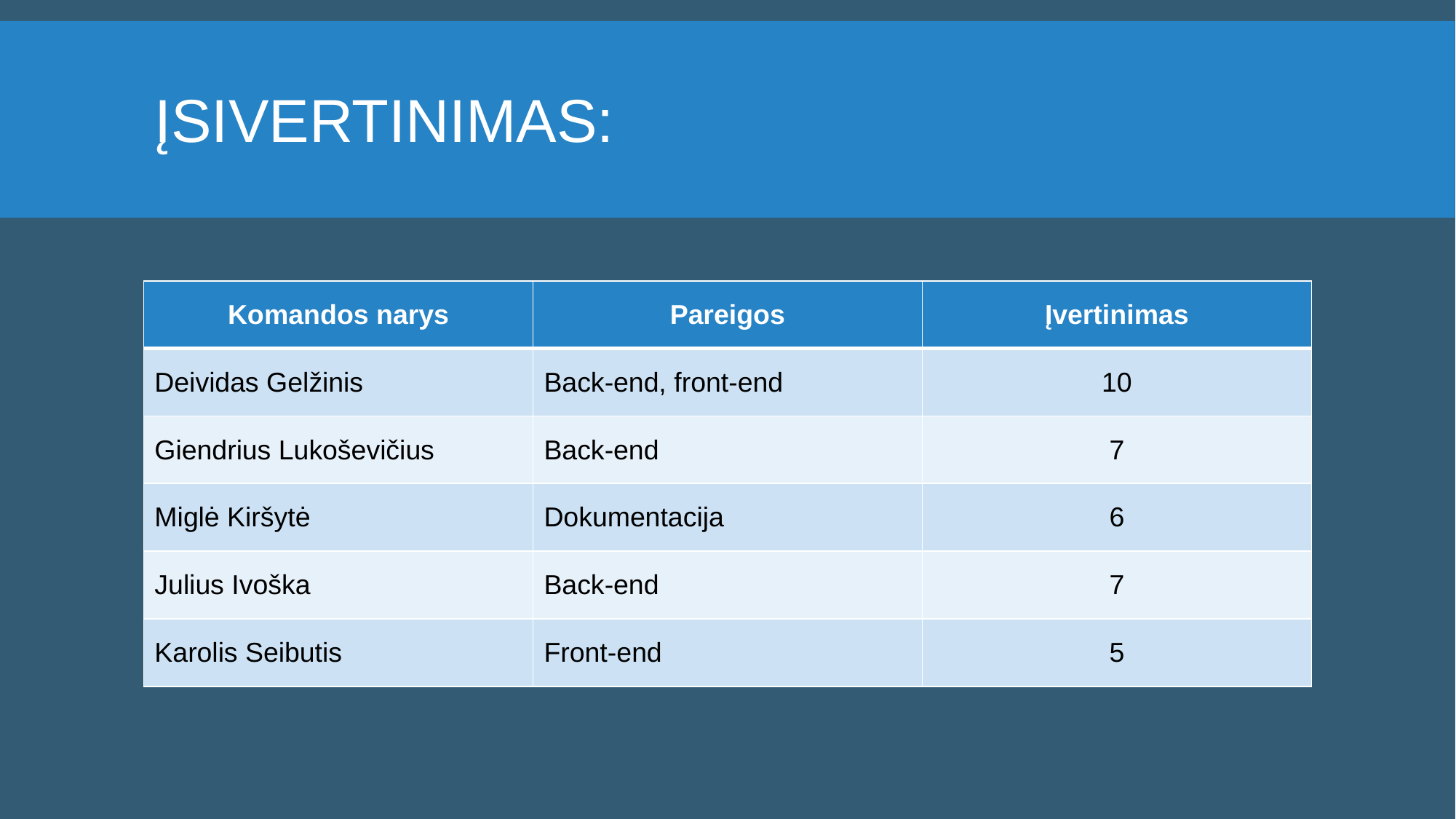

# Įsivertinimas:
| Komandos narys | Pareigos | Įvertinimas |
| --- | --- | --- |
| Deividas Gelžinis | Back-end, front-end | 10 |
| Giendrius Lukoševičius | Back-end | 7 |
| Miglė Kiršytė | Dokumentacija | 6 |
| Julius Ivoška | Back-end | 7 |
| Karolis Seibutis | Front-end | 5 |